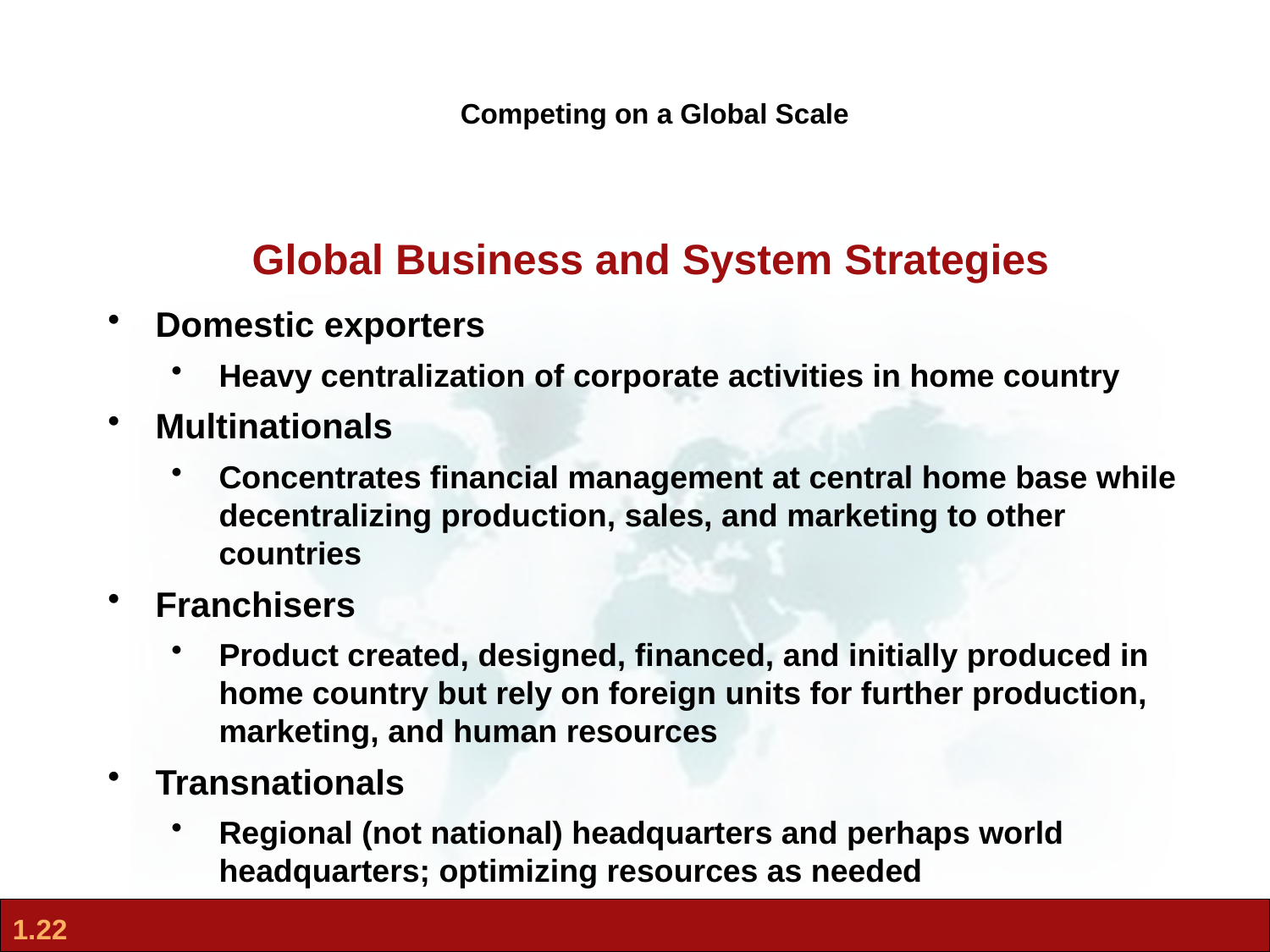

Competing on a Global Scale
Global Business and System Strategies
Domestic exporters
Heavy centralization of corporate activities in home country
Multinationals
Concentrates financial management at central home base while decentralizing production, sales, and marketing to other countries
Franchisers
Product created, designed, financed, and initially produced in home country but rely on foreign units for further production, marketing, and human resources
Transnationals
Regional (not national) headquarters and perhaps world headquarters; optimizing resources as needed